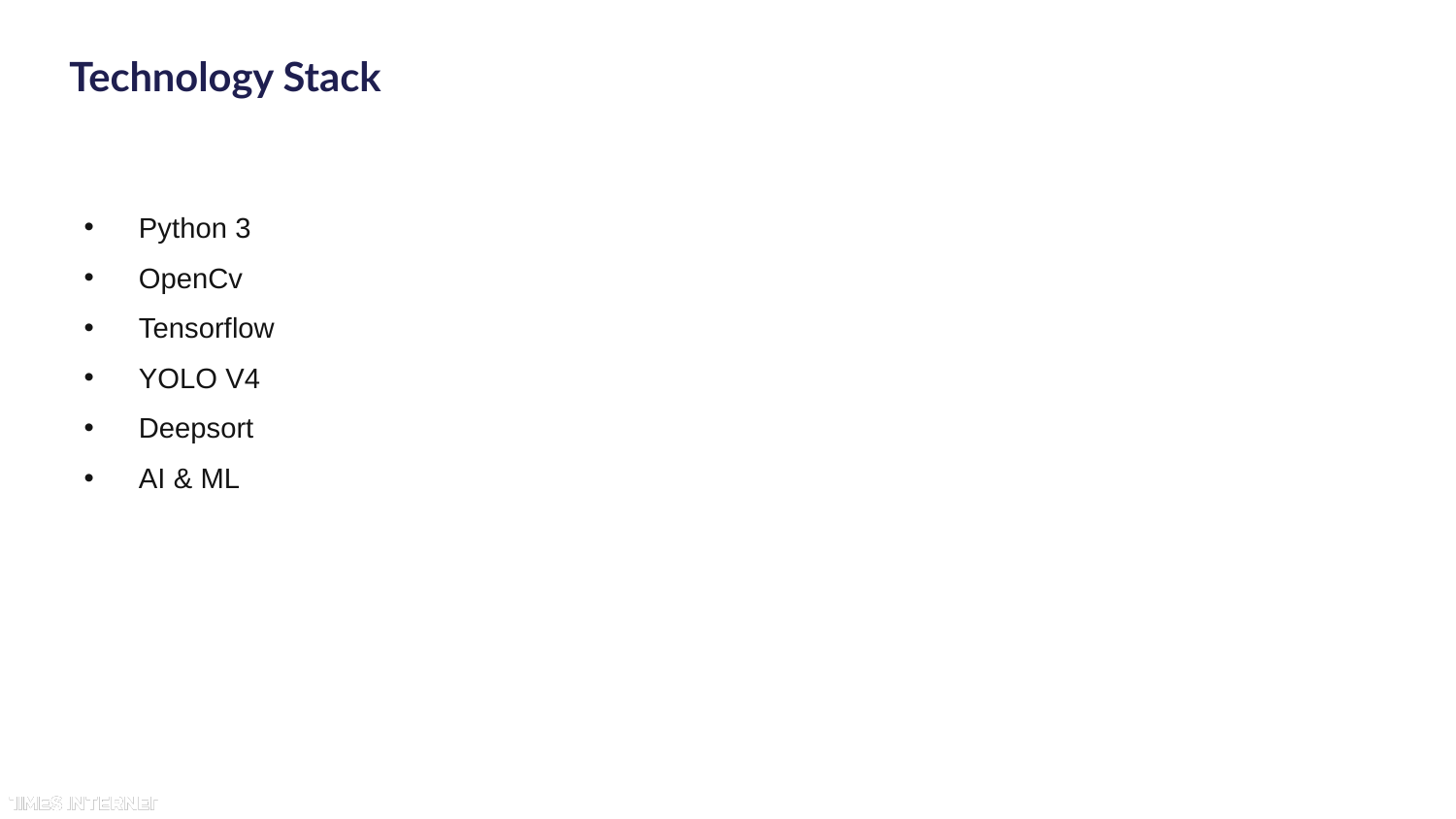

# Technology Stack
Python 3
OpenCv
Tensorflow
YOLO V4
Deepsort
AI & ML